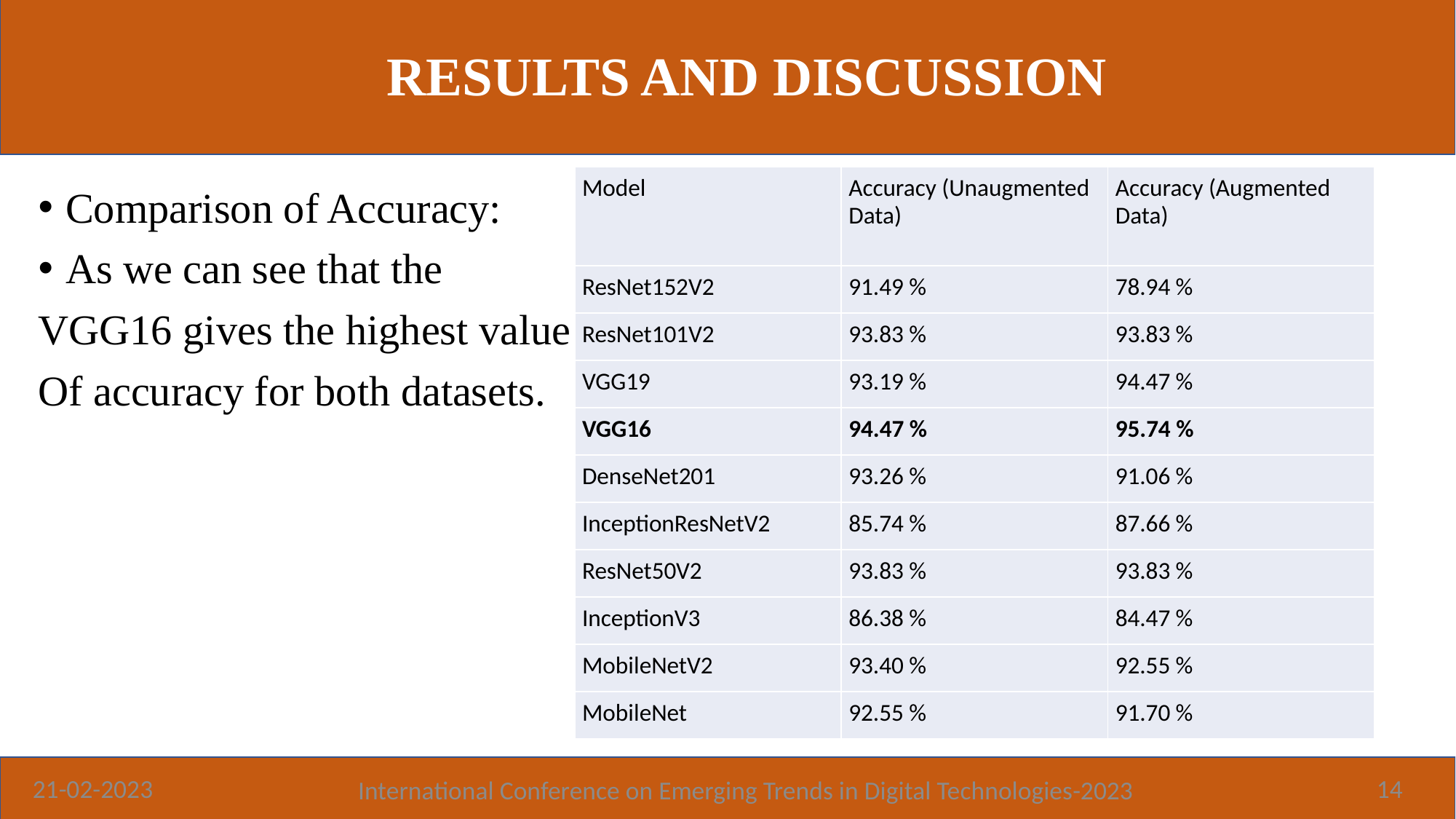

# RESULTS AND DISCUSSION
| Model | Accuracy (Unaugmented Data) | Accuracy (Augmented Data) |
| --- | --- | --- |
| ResNet152V2 | 91.49 % | 78.94 % |
| ResNet101V2 | 93.83 % | 93.83 % |
| VGG19 | 93.19 % | 94.47 % |
| VGG16 | 94.47 % | 95.74 % |
| DenseNet201 | 93.26 % | 91.06 % |
| InceptionResNetV2 | 85.74 % | 87.66 % |
| ResNet50V2 | 93.83 % | 93.83 % |
| InceptionV3 | 86.38 % | 84.47 % |
| MobileNetV2 | 93.40 % | 92.55 % |
| MobileNet | 92.55 % | 91.70 % |
Comparison of Accuracy:
As we can see that the
VGG16 gives the highest value
Of accuracy for both datasets.

21-02-2023
14
International Conference on Emerging Trends in Digital Technologies-2023